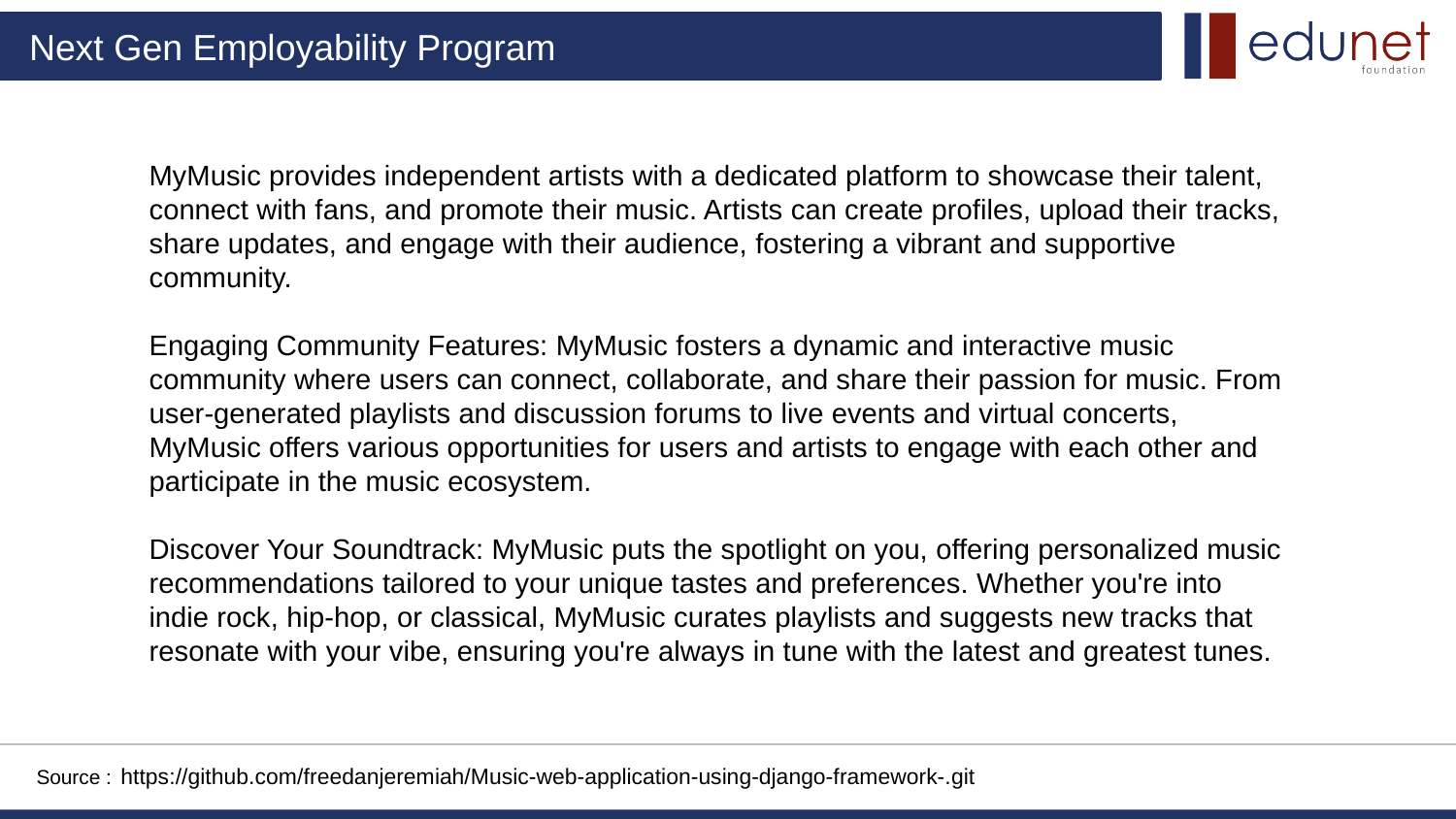

MyMusic provides independent artists with a dedicated platform to showcase their talent, connect with fans, and promote their music. Artists can create profiles, upload their tracks, share updates, and engage with their audience, fostering a vibrant and supportive community.

Engaging Community Features: MyMusic fosters a dynamic and interactive music community where users can connect, collaborate, and share their passion for music. From user-generated playlists and discussion forums to live events and virtual concerts, MyMusic offers various opportunities for users and artists to engage with each other and participate in the music ecosystem.

Discover Your Soundtrack: MyMusic puts the spotlight on you, offering personalized music recommendations tailored to your unique tastes and preferences. Whether you're into indie rock, hip-hop, or classical, MyMusic curates playlists and suggests new tracks that resonate with your vibe, ensuring you're always in tune with the latest and greatest tunes.

Source :
https://github.com/freedanjeremiah/Music-web-application-using-django-framework-.git